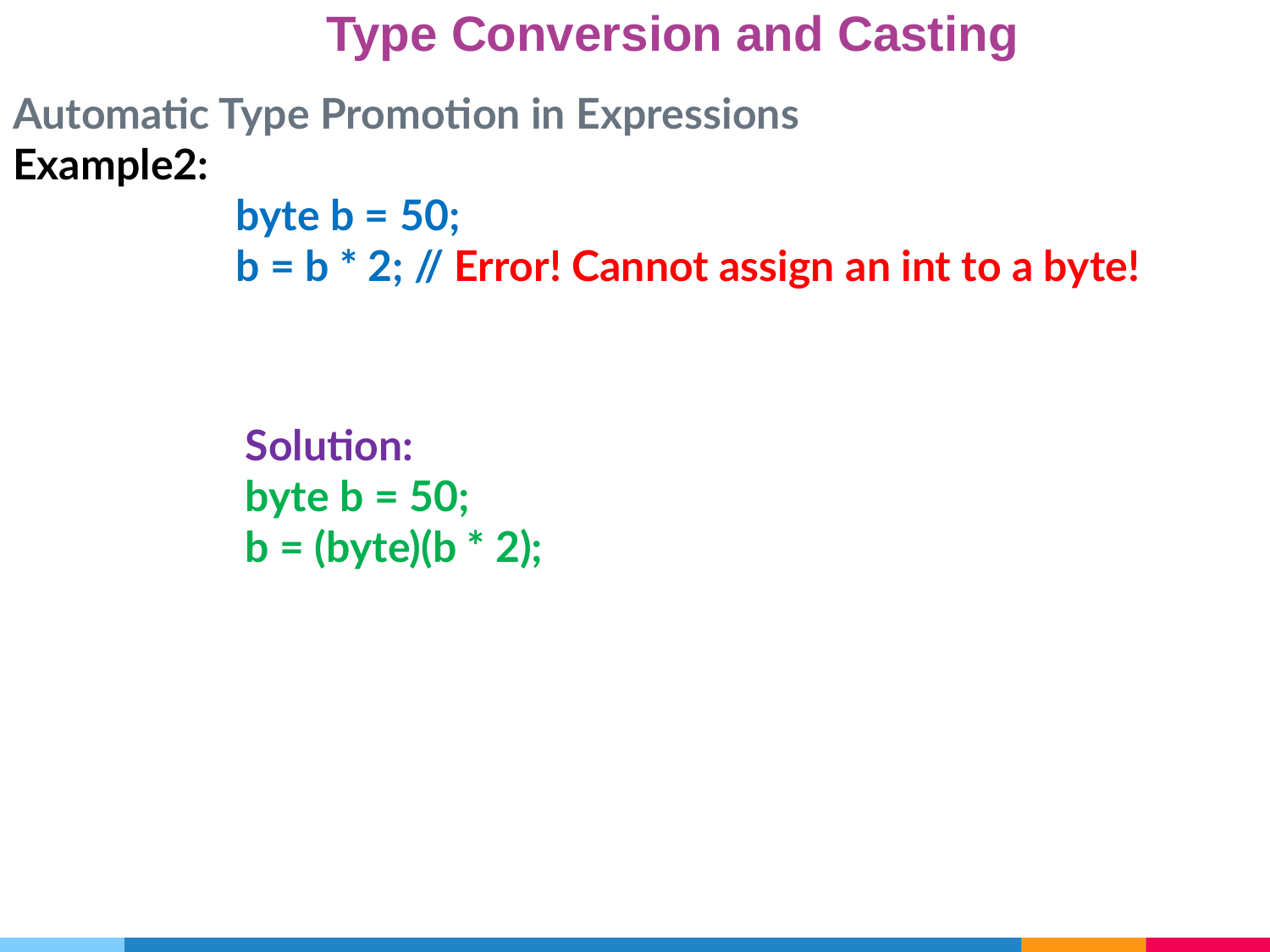

# Type Conversion and Casting

Automatic Type Promotion in Expressions
Example2:
byte b = 50;
b = b * 2; // Error! Cannot assign an int to a byte!

Solution:
byte b = 50;
b = (byte)(b * 2);